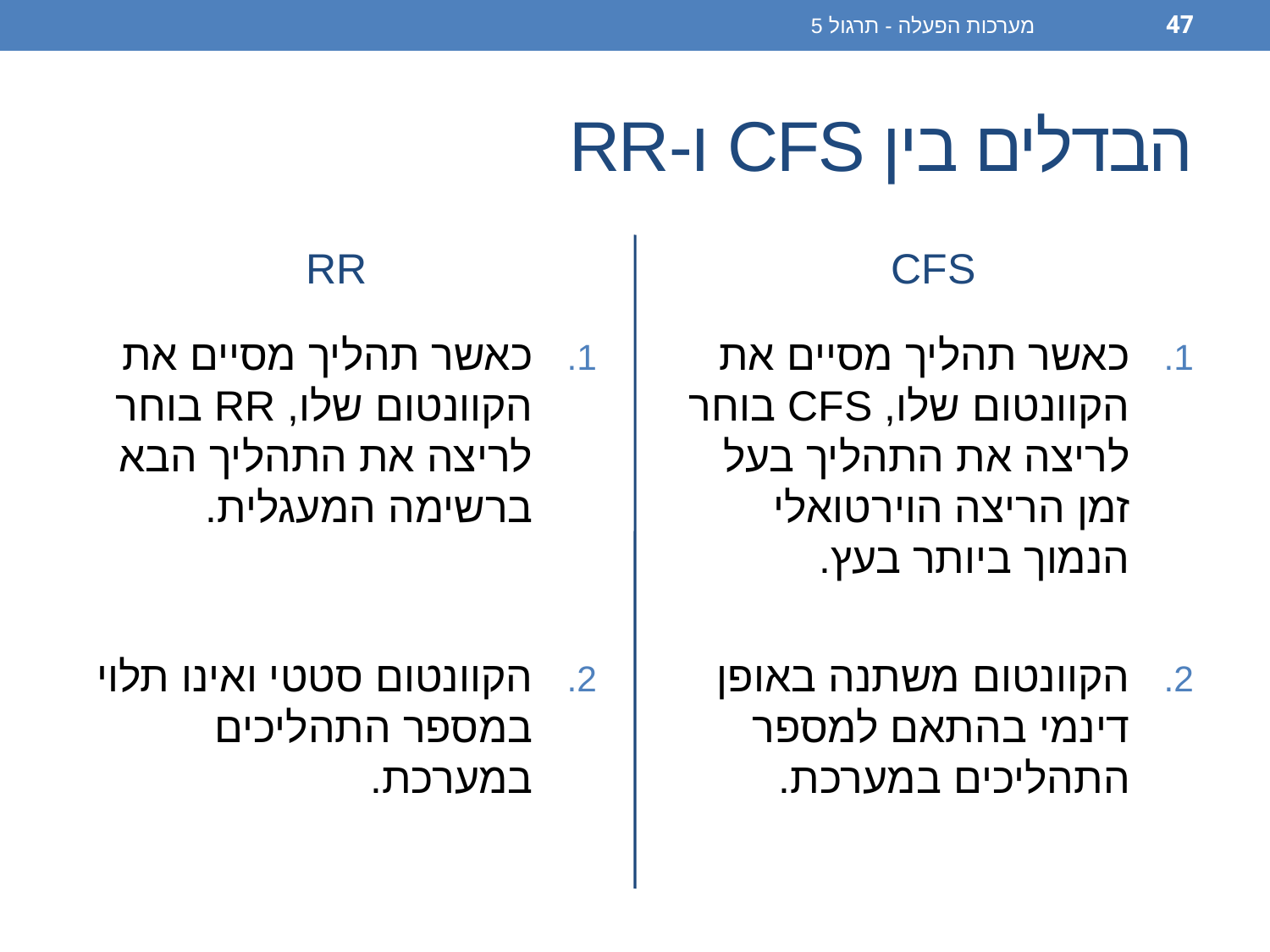

מערכות הפעלה - תרגול 5
47
# הבדלים בין CFS ו-RR
RR
CFS
כאשר תהליך מסיים את הקוונטום שלו, RR בוחר לריצה את התהליך הבא ברשימה המעגלית.

הקוונטום סטטי ואינו תלוי במספר התהליכים במערכת.

כאשר תהליך מסיים את הקוונטום שלו, CFS בוחר לריצה את התהליך בעל זמן הריצה הוירטואלי הנמוך ביותר בעץ.

הקוונטום משתנה באופן דינמי בהתאם למספר התהליכים במערכת.